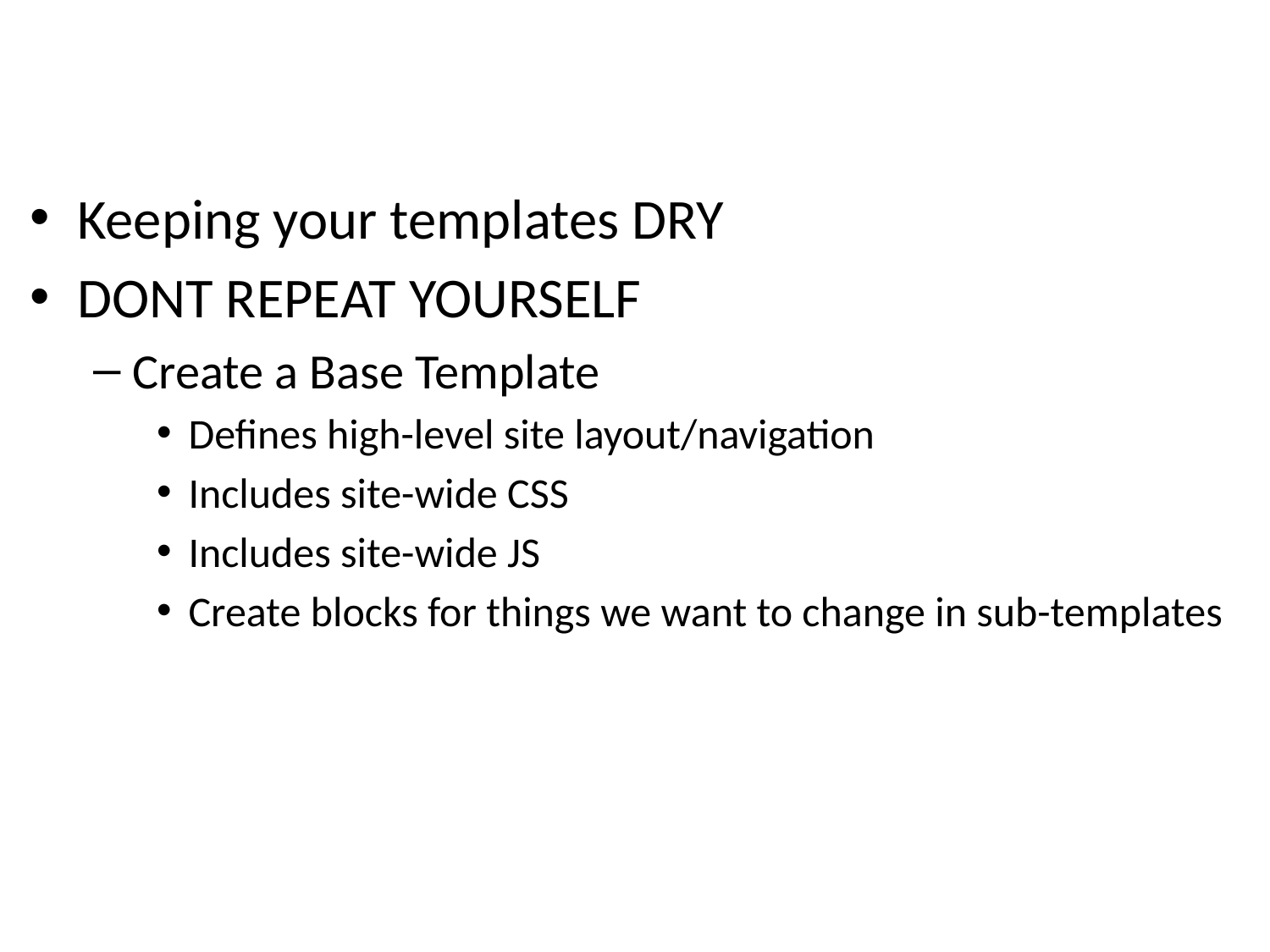

# Templates
Keeping your templates DRY
DONT REPEAT YOURSELF
Create a Base Template
Defines high-level site layout/navigation
Includes site-wide CSS
Includes site-wide JS
Create blocks for things we want to change in sub-templates